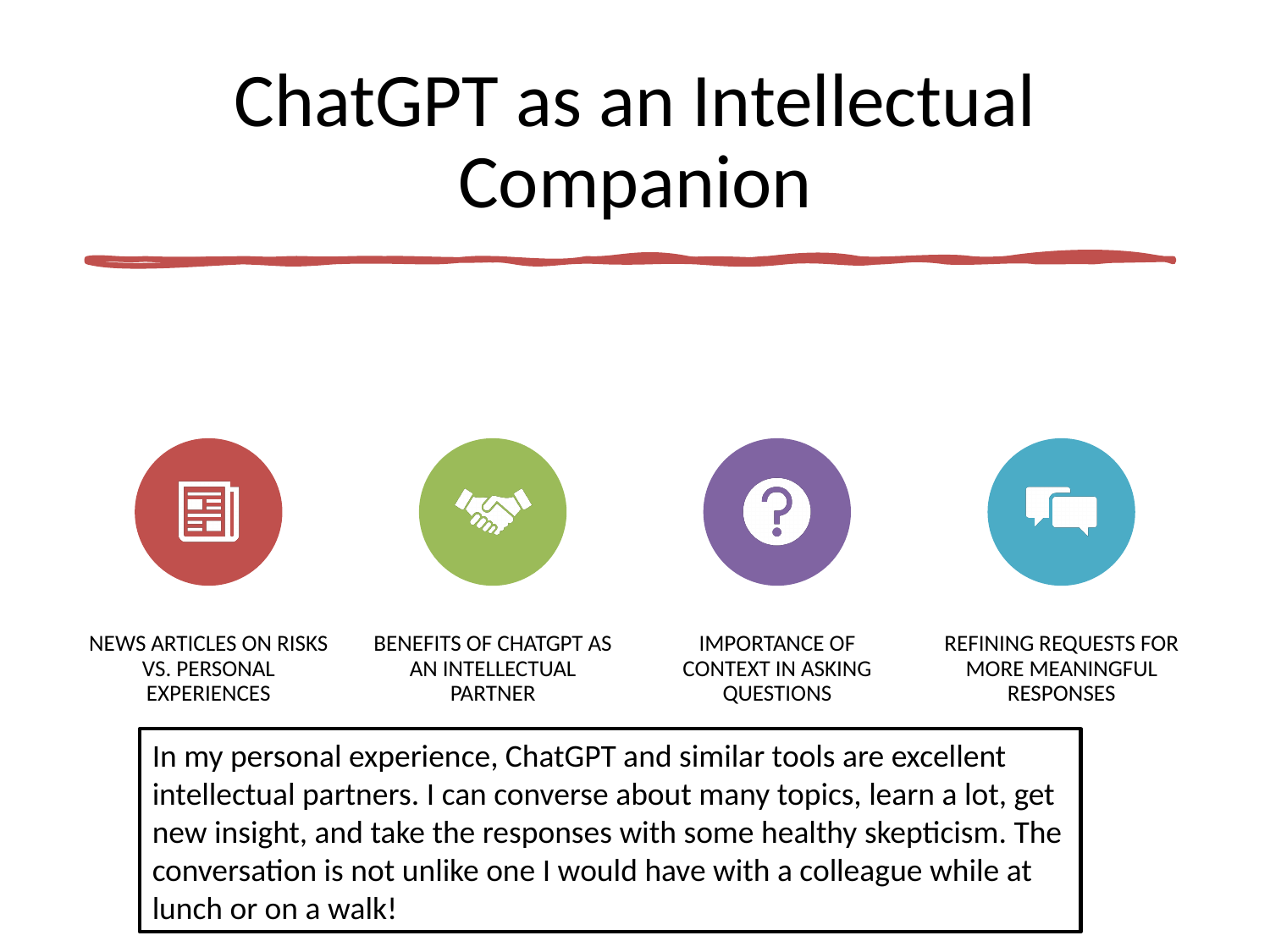

# ChatGPT as an Intellectual Companion

News articles on risks vs. personal experiences
Benefits of ChatGPT as an intellectual partner
Importance of context in asking questions
Refining requests for more meaningful responses
In my personal experience, ChatGPT and similar tools are excellent intellectual partners. I can converse about many topics, learn a lot, get new insight, and take the responses with some healthy skepticism. The conversation is not unlike one I would have with a colleague while at lunch or on a walk!